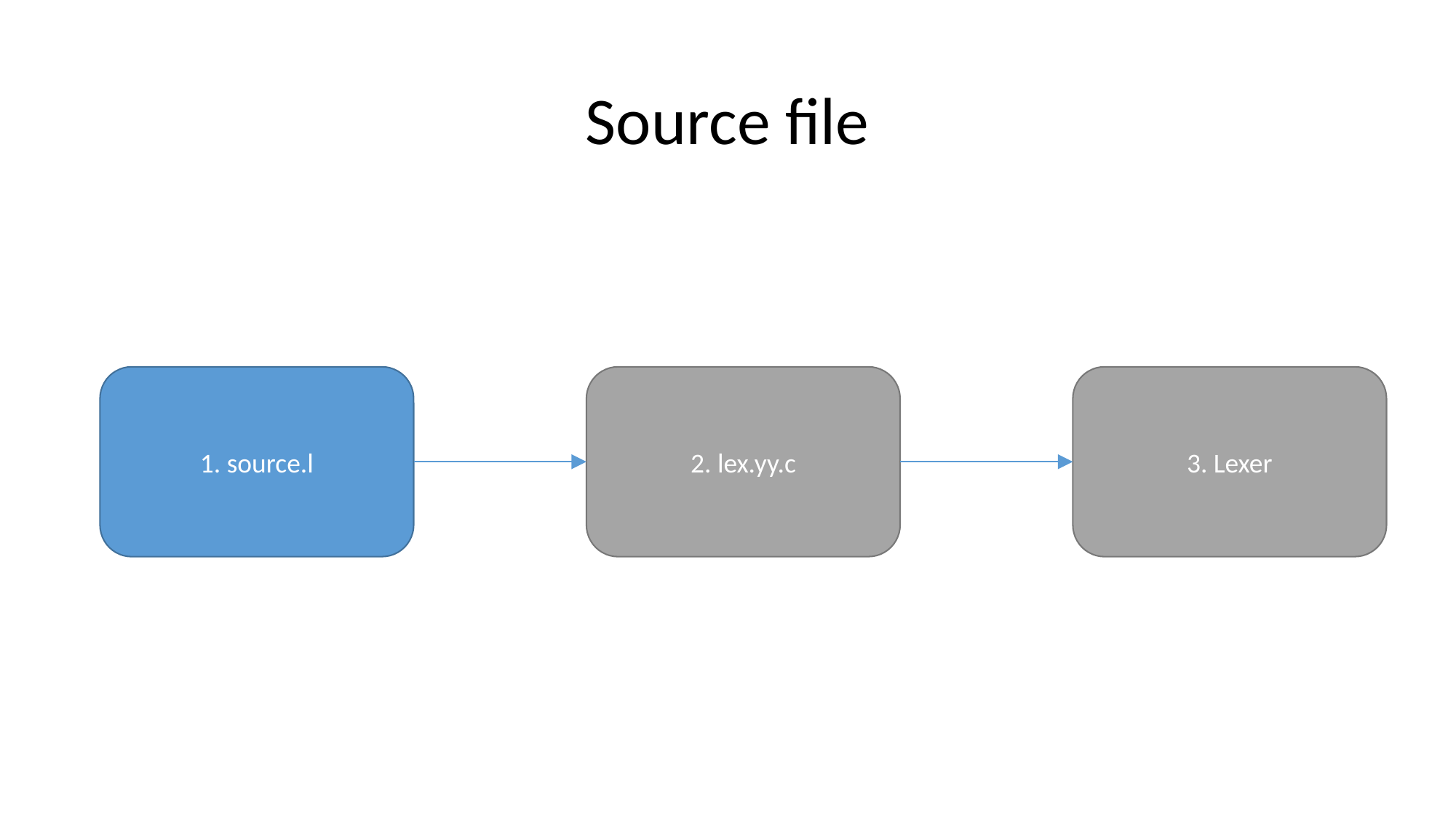

# Source file
3. Lexer
2. lex.yy.c
1. source.l